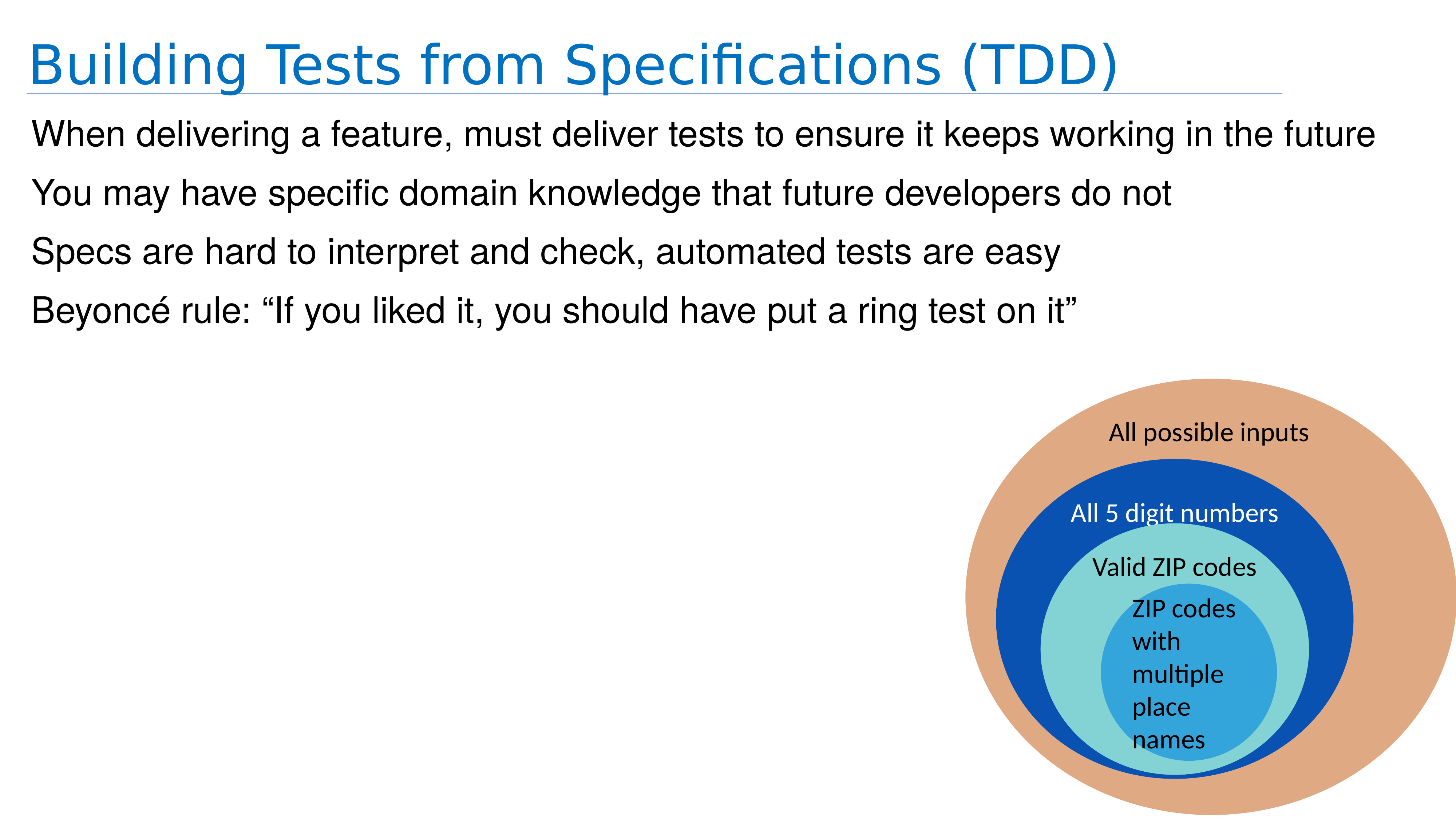

# Building Tests from Specifications (TDD)
When delivering a feature, must deliver tests to ensure it keeps working in the future
You may have specific domain knowledge that future developers do not
Specs are hard to interpret and check, automated tests are easy
Beyoncé rule: “If you liked it, you should have put a ring test on it”

All possible inputs

All 5 digit numbers

Valid ZIP codes

ZIP codes with multiple place names